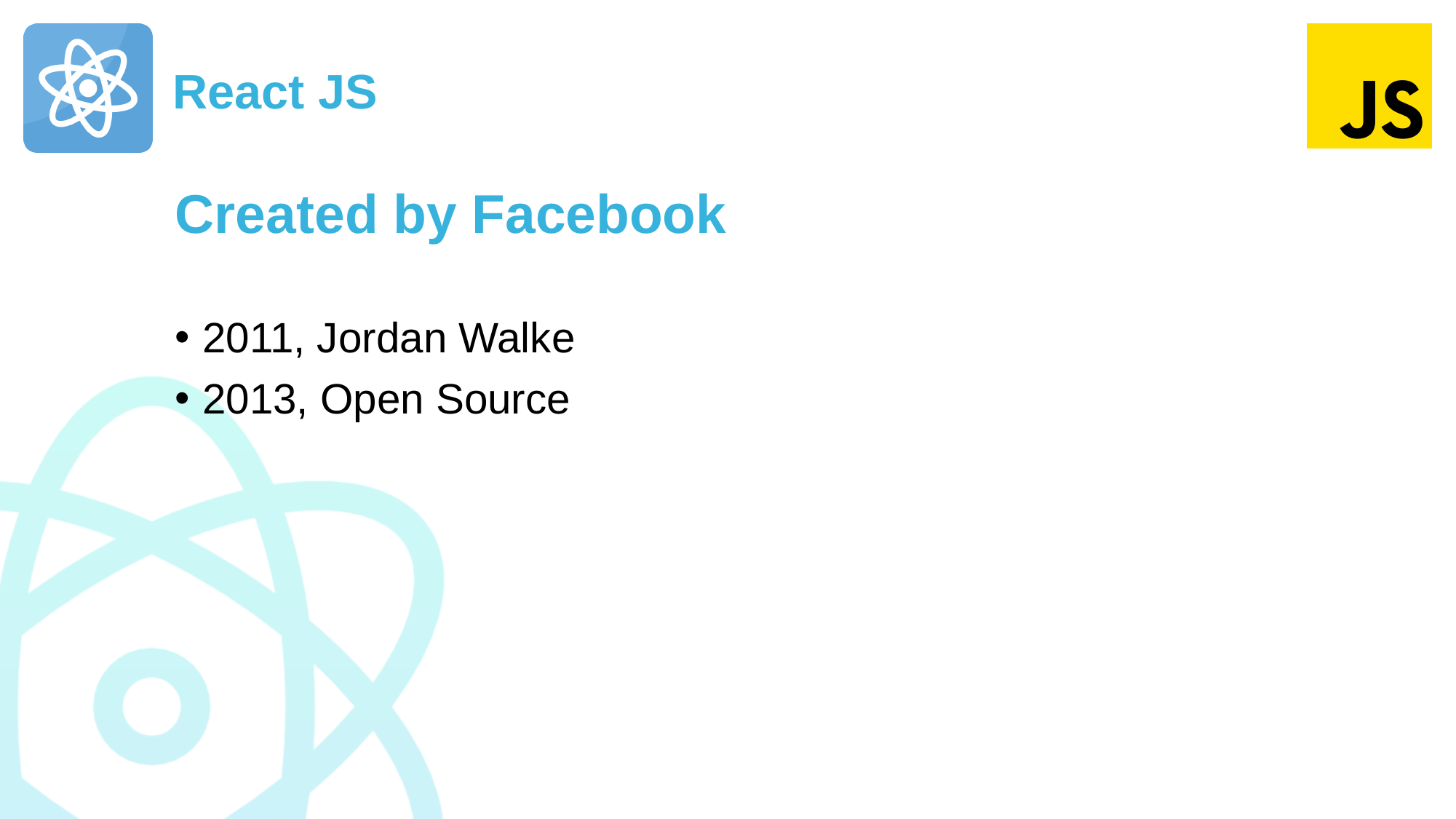

# Created by Facebook
2011, Jordan Walke
2013, Open Source